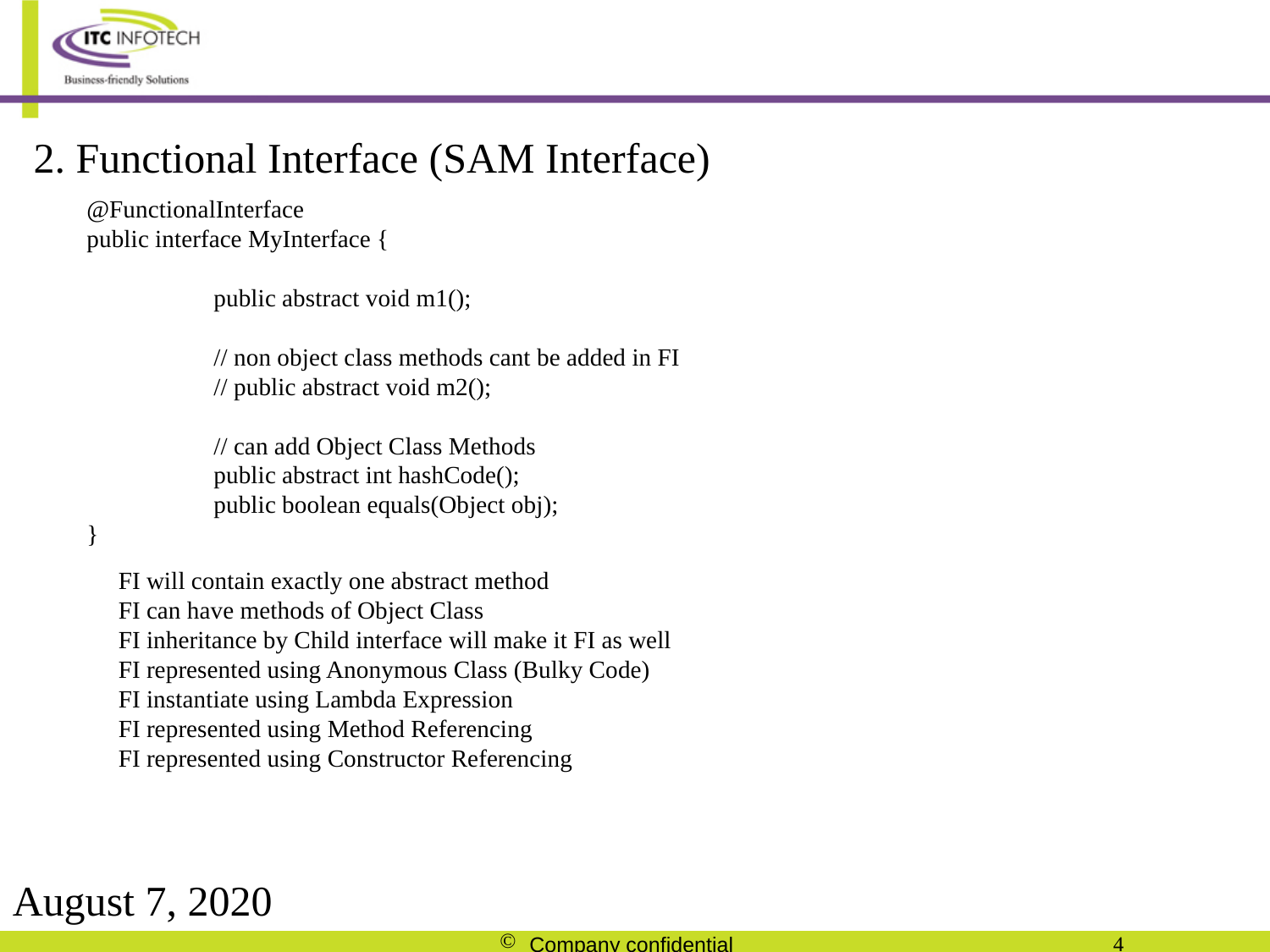

2. Functional Interface (SAM Interface)
@FunctionalInterface
public interface MyInterface {

	public abstract void m1();

	// non object class methods cant be added in FI
	// public abstract void m2();

	// can add Object Class Methods
	public abstract int hashCode();
	public boolean equals(Object obj);
}
FI will contain exactly one abstract method
FI can have methods of Object Class
FI inheritance by Child interface will make it FI as well
FI represented using Anonymous Class (Bulky Code)
FI instantiate using Lambda Expression
FI represented using Method Referencing
FI represented using Constructor Referencing
August 7, 2020
Company confidential